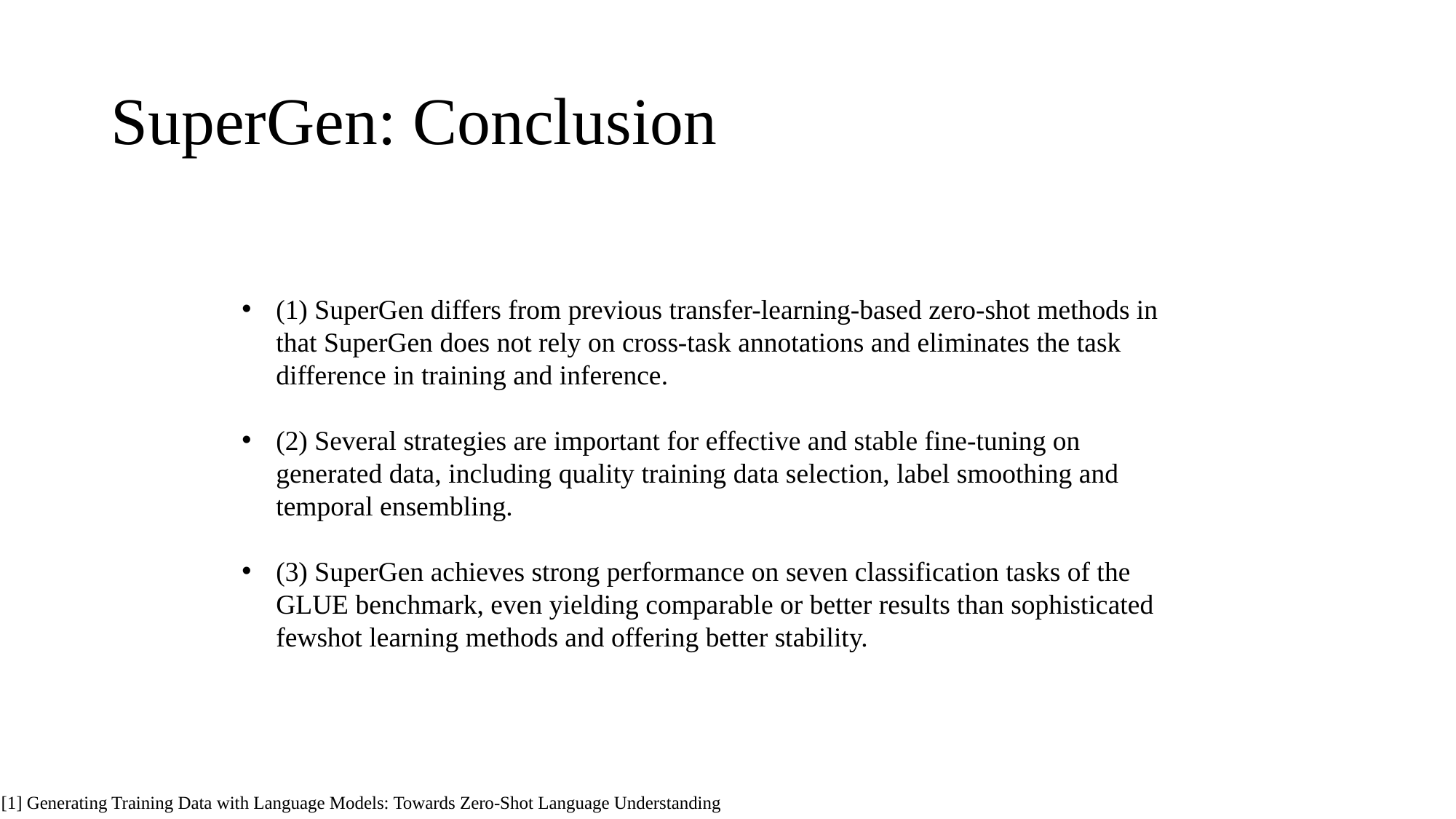

# SuperGen: Conclusion
(1) SuperGen differs from previous transfer-learning-based zero-shot methods in that SuperGen does not rely on cross-task annotations and eliminates the task difference in training and inference.

(2) Several strategies are important for effective and stable fine-tuning on generated data, including quality training data selection, label smoothing and temporal ensembling.

(3) SuperGen achieves strong performance on seven classification tasks of the GLUE benchmark, even yielding comparable or better results than sophisticated fewshot learning methods and offering better stability.
[1] Generating Training Data with Language Models: Towards Zero-Shot Language Understanding